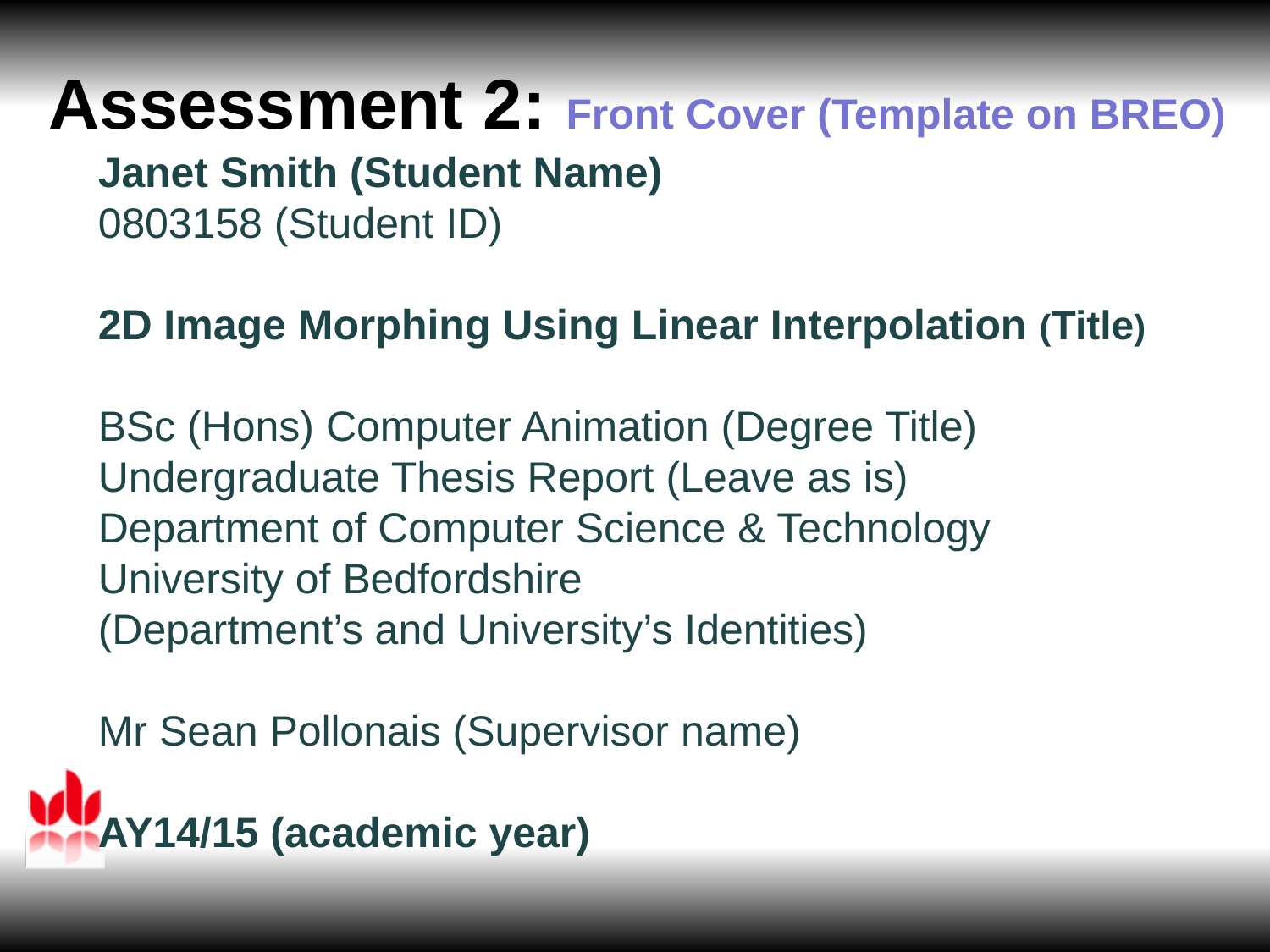

Assessment 2: Front Cover (Template on BREO)
Janet Smith (Student Name)
0803158 (Student ID)

2D Image Morphing Using Linear Interpolation (Title)

BSc (Hons) Computer Animation (Degree Title)
Undergraduate Thesis Report (Leave as is)
Department of Computer Science & Technology
University of Bedfordshire
(Department’s and University’s Identities)

Mr Sean Pollonais (Supervisor name)

AY14/15 (academic year)